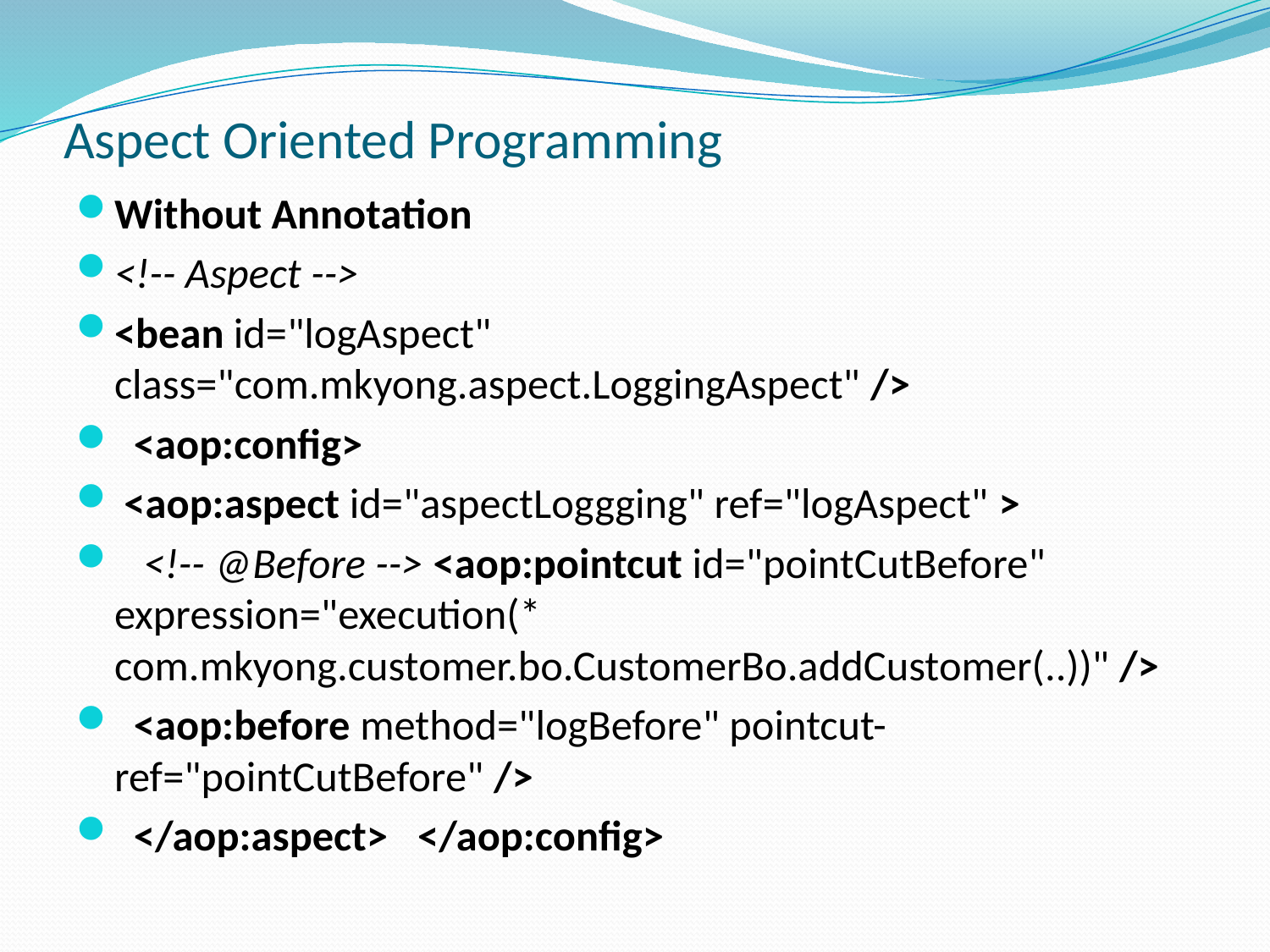

# Aspect Oriented Programming
Without Annotation
<!-- Aspect -->
<bean id="logAspect" class="com.mkyong.aspect.LoggingAspect" />
  <aop:config>
 <aop:aspect id="aspectLoggging" ref="logAspect" >
   <!-- @Before --> <aop:pointcut id="pointCutBefore" expression="execution(* com.mkyong.customer.bo.CustomerBo.addCustomer(..))" />
  <aop:before method="logBefore" pointcut-ref="pointCutBefore" />
  </aop:aspect>   </aop:config>